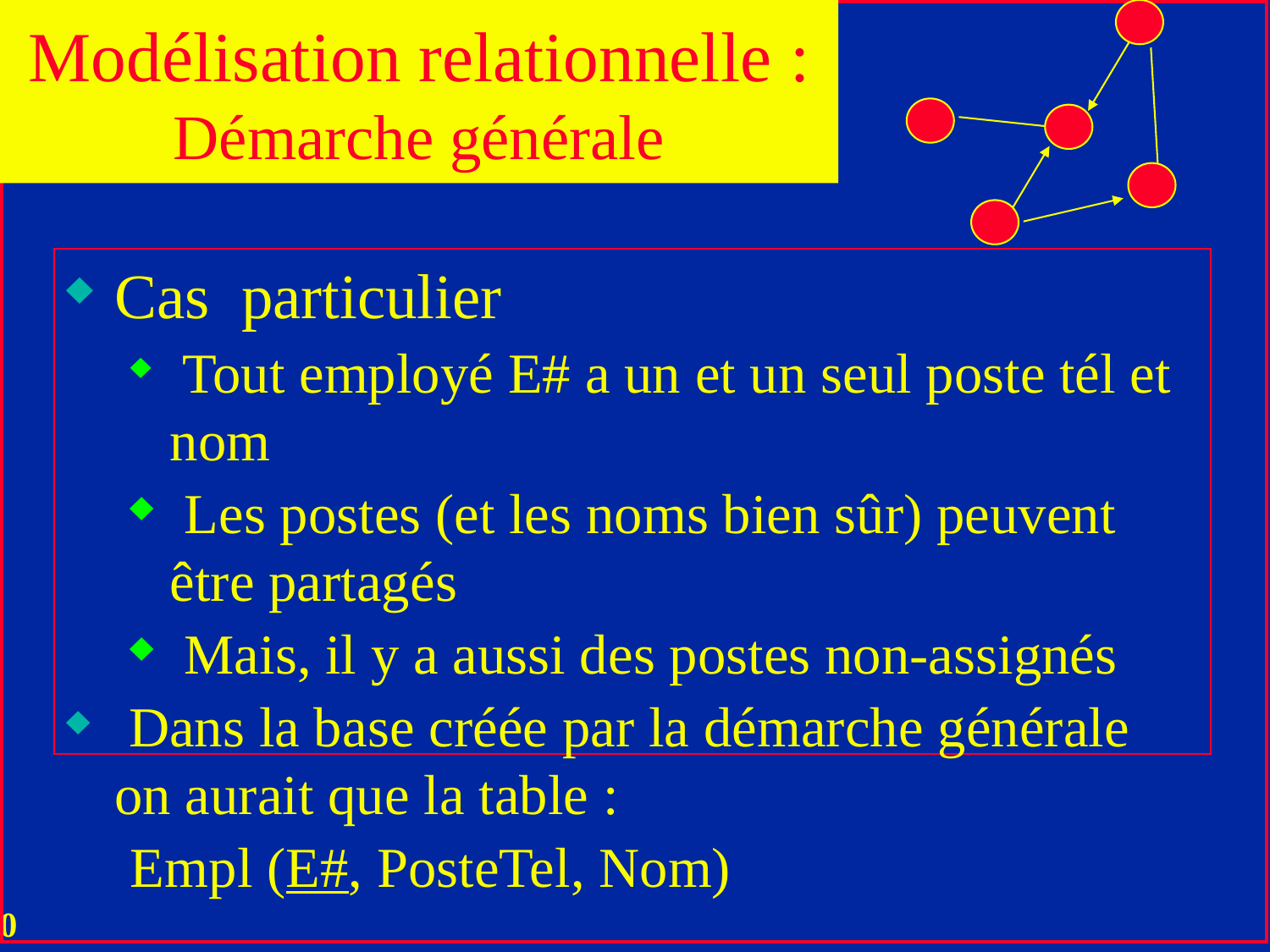

Modélisation relationnelle : Démarche générale

Cas  particulier
 Tout employé E# a un et un seul poste tél et nom
 Les postes (et les noms bien sûr) peuvent être partagés
 Mais, il y a aussi des postes non-assignés
 Dans la base créée par la démarche générale  on aurait que la table :
Empl (E#, PosteTel, Nom)